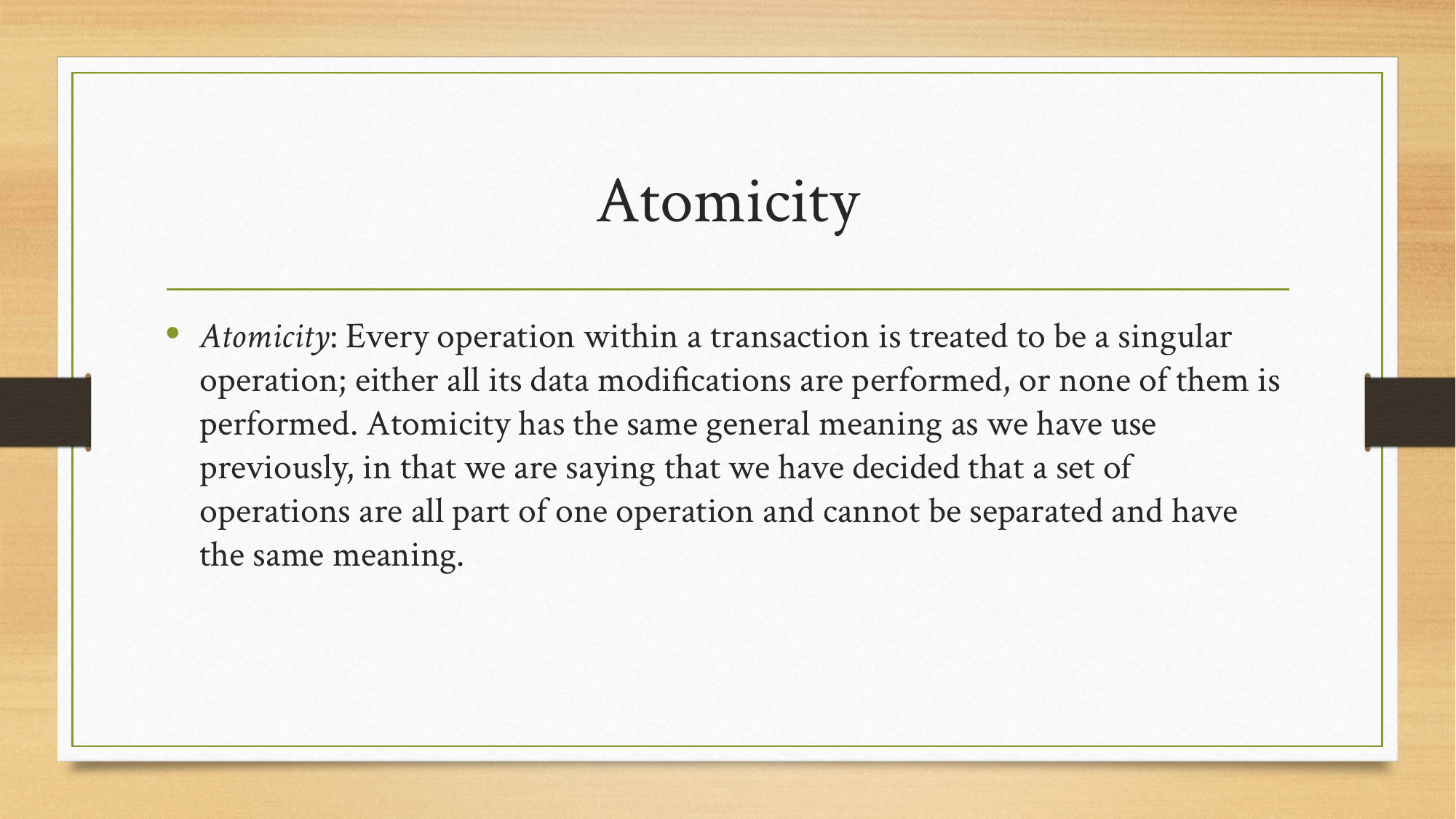

# Atomicity
Atomicity: Every operation within a transaction is treated to be a singular operation; either all its data modifications are performed, or none of them is performed. Atomicity has the same general meaning as we have use previously, in that we are saying that we have decided that a set of operations are all part of one operation and cannot be separated and have the same meaning.